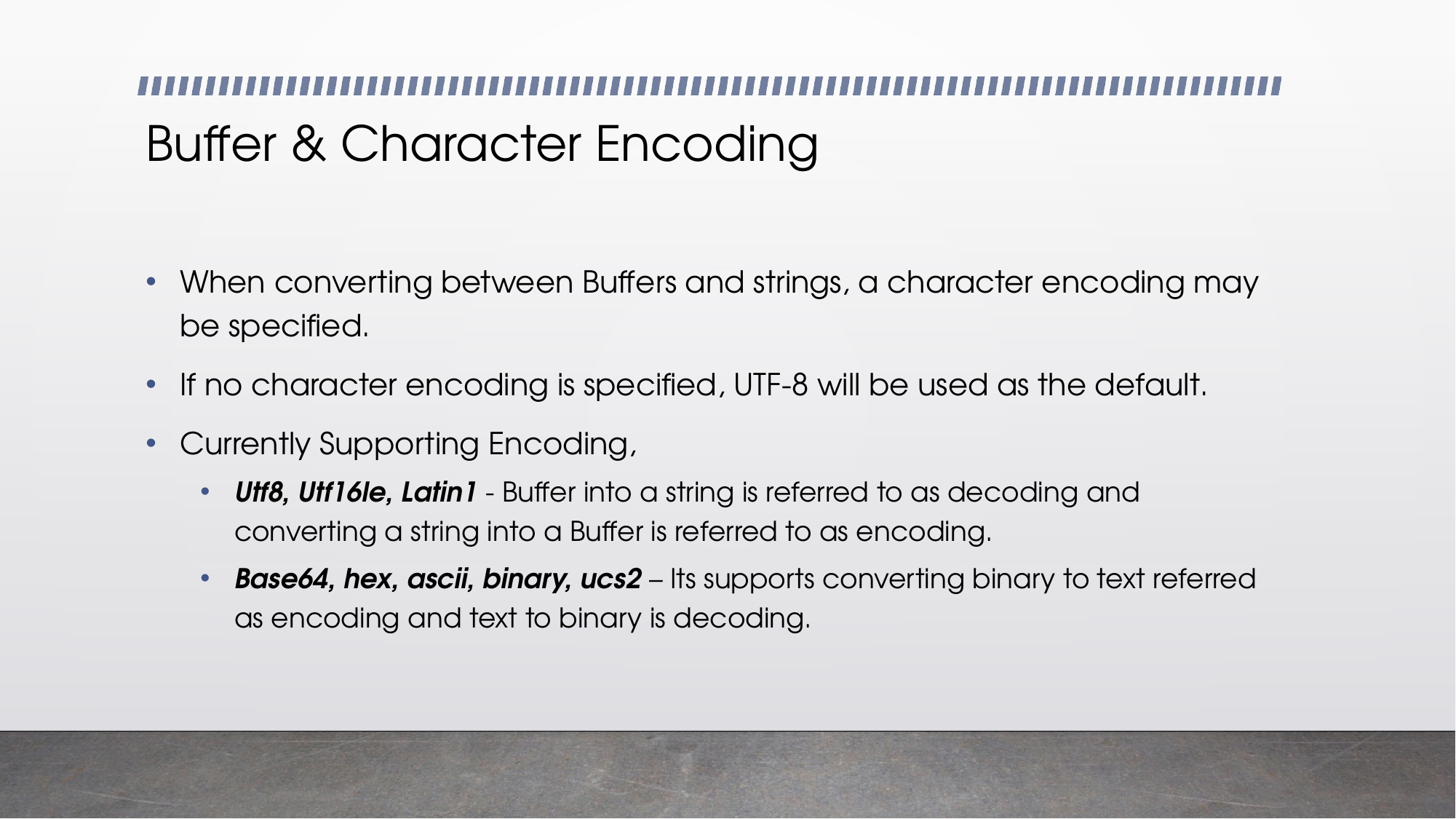

# Buffer & Character Encoding
When converting between Buffers and strings, a character encoding may be specified.
If no character encoding is specified, UTF-8 will be used as the default.
Currently Supporting Encoding,
Utf8, Utf16le, Latin1 - Buffer into a string is referred to as decoding and converting a string into a Buffer is referred to as encoding.
Base64, hex, ascii, binary, ucs2 – Its supports converting binary to text referred as encoding and text to binary is decoding.